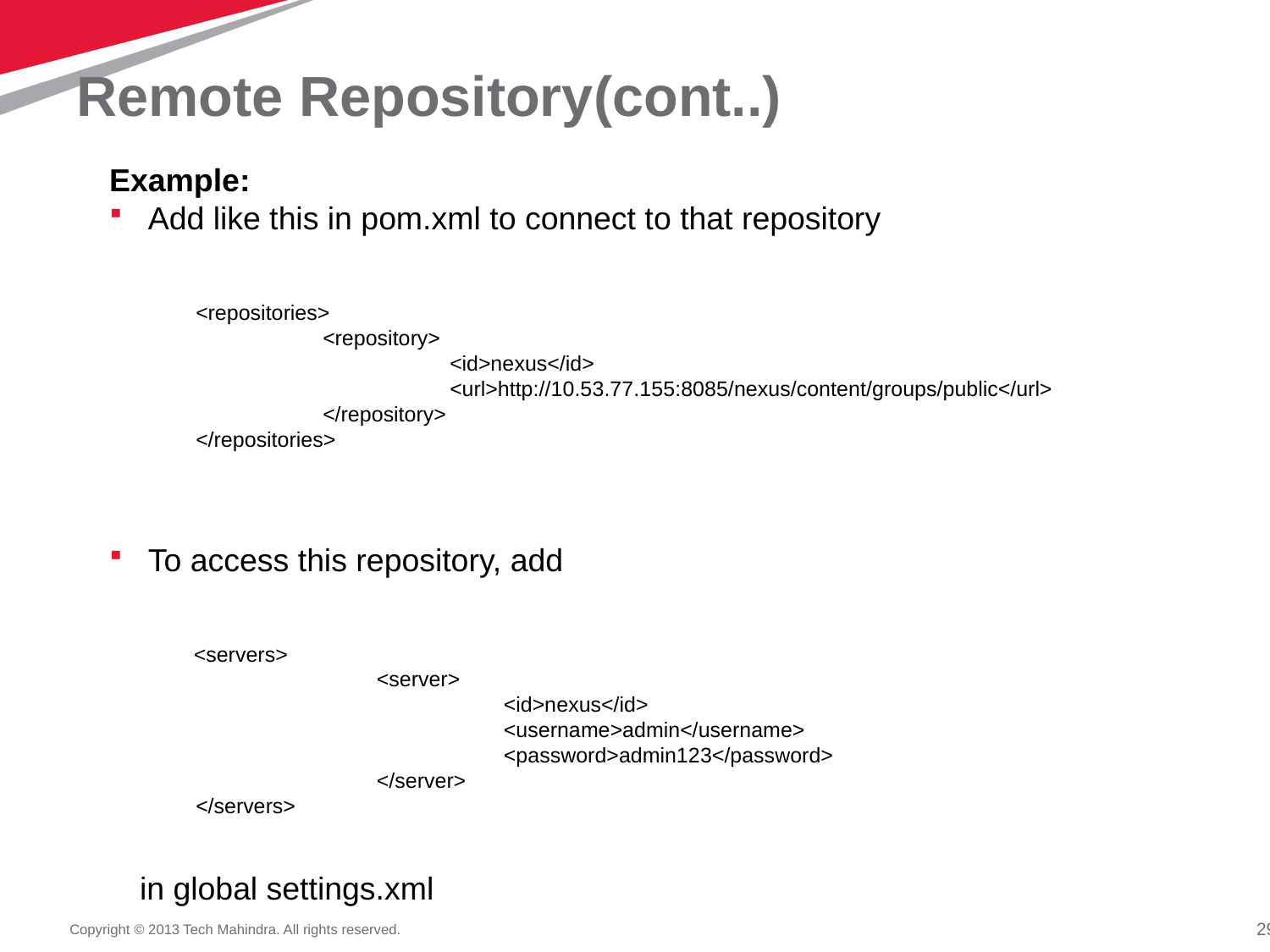

# Remote Repository(cont..)
Example:
Add like this in pom.xml to connect to that repository

	<repositories>
		<repository>
			<id>nexus</id>
			<url>http://10.53.77.155:8085/nexus/content/groups/public</url>
		</repository>
	</repositories>

To access this repository, add

            <servers>
		<server>
		 	<id>nexus</id>
			<username>admin</username>
			<password>admin123</password>
		</server>
	</servers>

            in global settings.xml